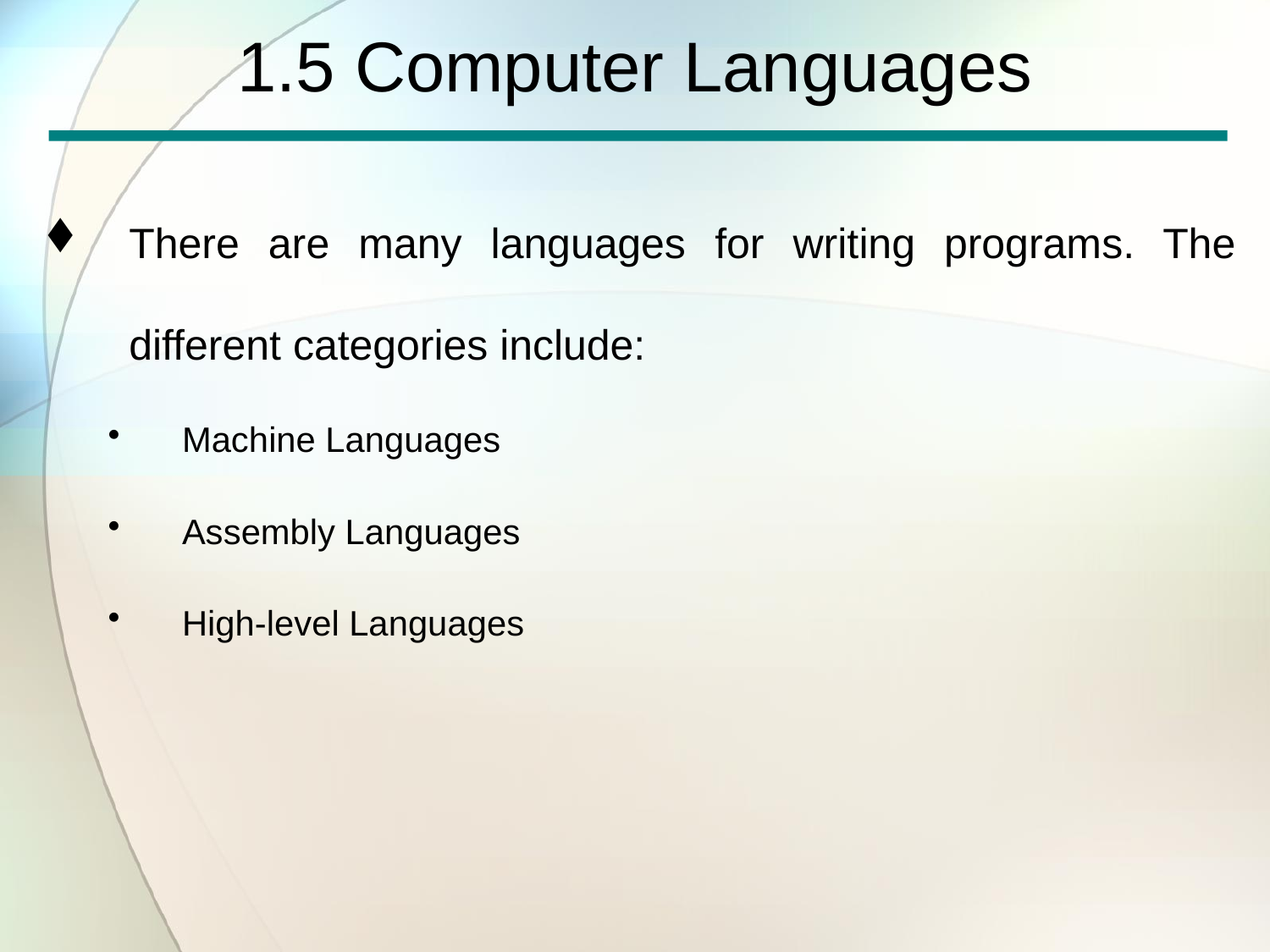

# 1.5 Computer Languages
There are many languages for writing programs. The different categories include:
Machine Languages
Assembly Languages
High-level Languages